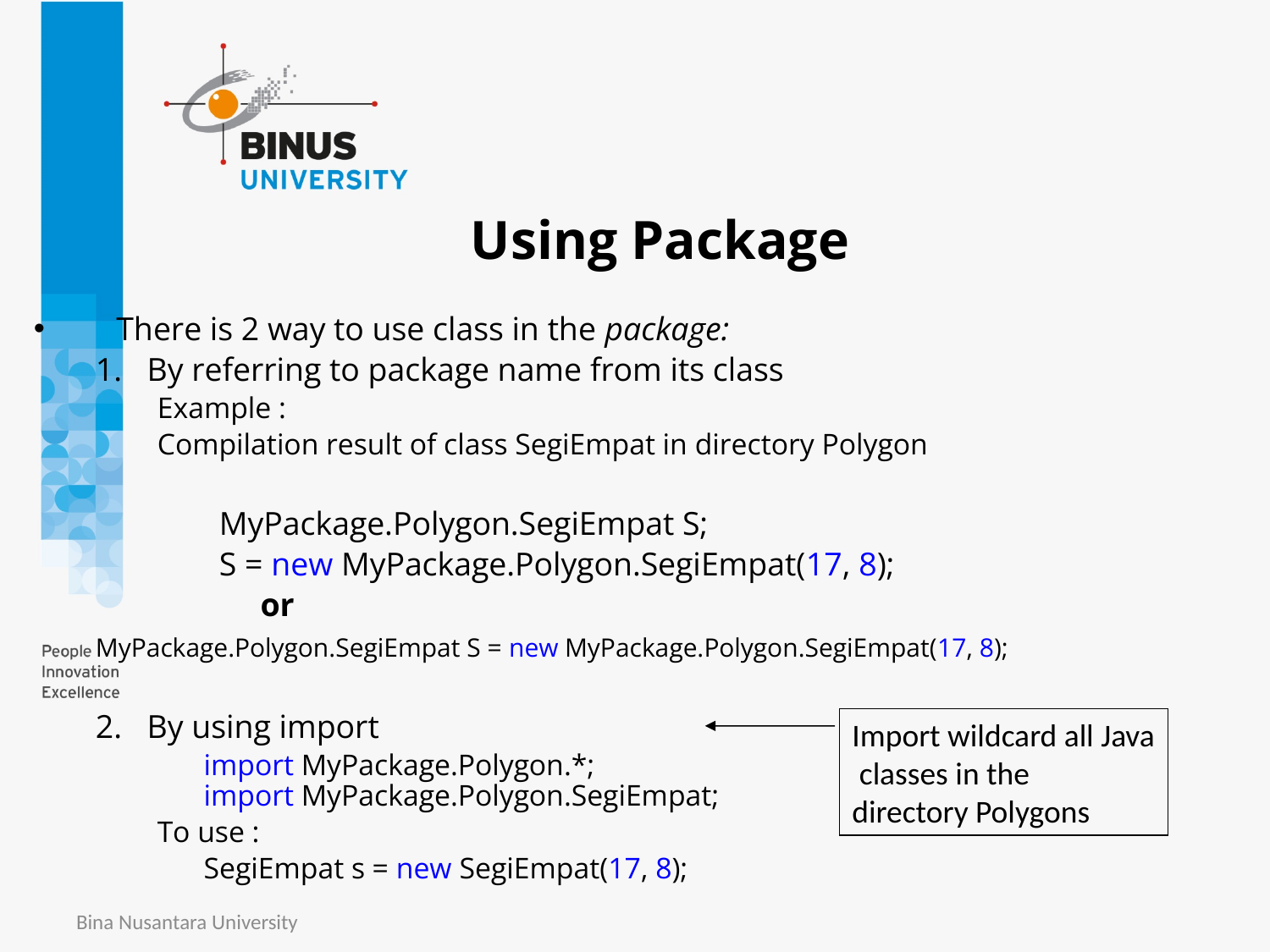

# Using Package
There is 2 way to use class in the package:
By referring to package name from its class
Example :
Compilation result of class SegiEmpat in directory Polygon

MyPackage.Polygon.SegiEmpat S;
S = new MyPackage.Polygon.SegiEmpat(17, 8);
			or
MyPackage.Polygon.SegiEmpat S = new MyPackage.Polygon.SegiEmpat(17, 8);

By using import
	import MyPackage.Polygon.*;
import MyPackage.Polygon.SegiEmpat;
To use :
	SegiEmpat s = new SegiEmpat(17, 8);
Import wildcard all Java
 classes in the
directory Polygons

Bina Nusantara University